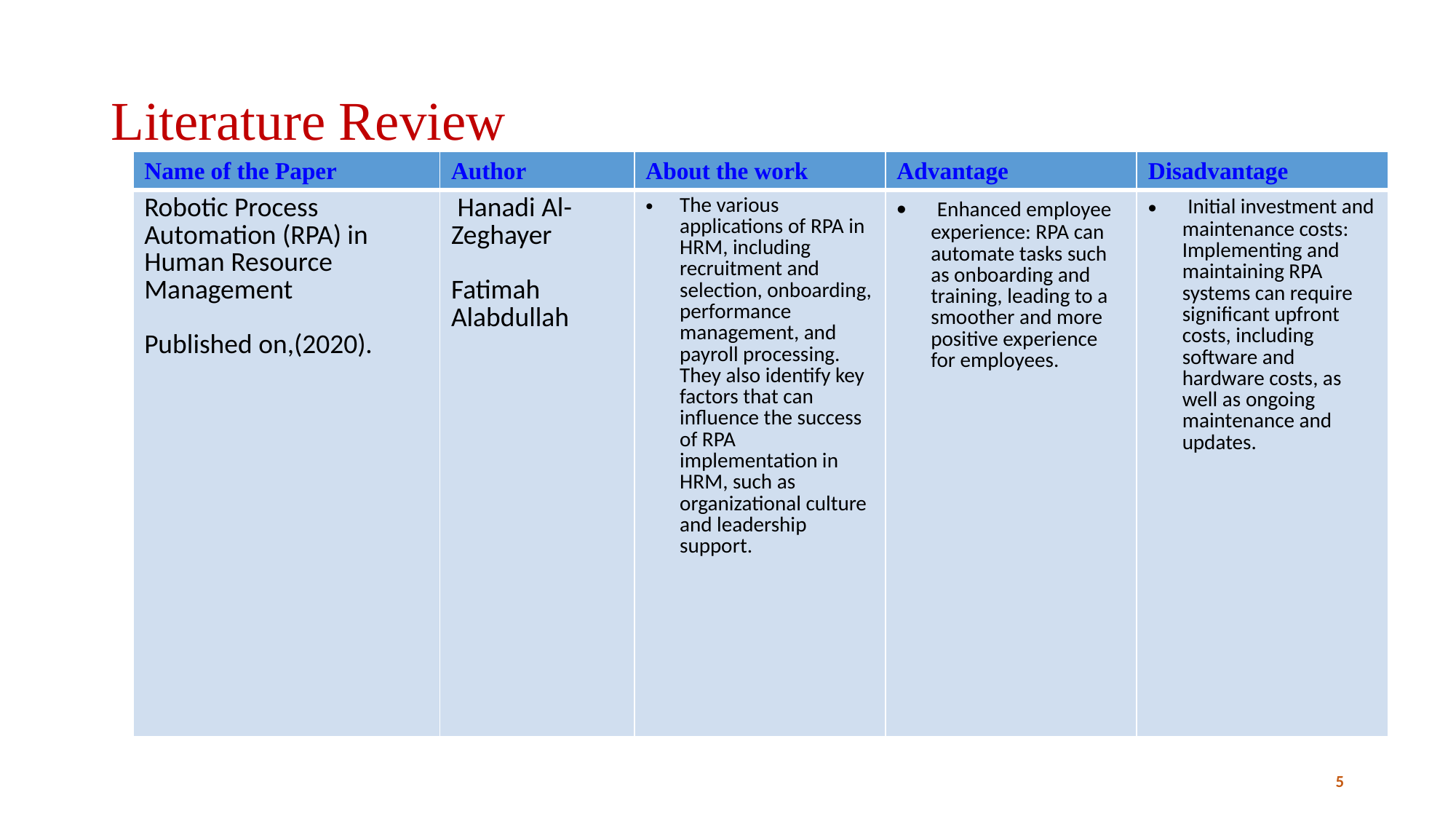

# Literature Review
| Name of the Paper | Author | About the work | Advantage | Disadvantage |
| --- | --- | --- | --- | --- |
| Robotic Process Automation (RPA) in Human Resource Management Published on,(2020). | Hanadi Al-Zeghayer Fatimah Alabdullah | The various applications of RPA in HRM, including recruitment and selection, onboarding, performance management, and payroll processing. They also identify key factors that can influence the success of RPA implementation in HRM, such as organizational culture and leadership support. | Enhanced employee experience: RPA can automate tasks such as onboarding and training, leading to a smoother and more positive experience for employees. | Initial investment and maintenance costs: Implementing and maintaining RPA systems can require significant upfront costs, including software and hardware costs, as well as ongoing maintenance and updates. |

5